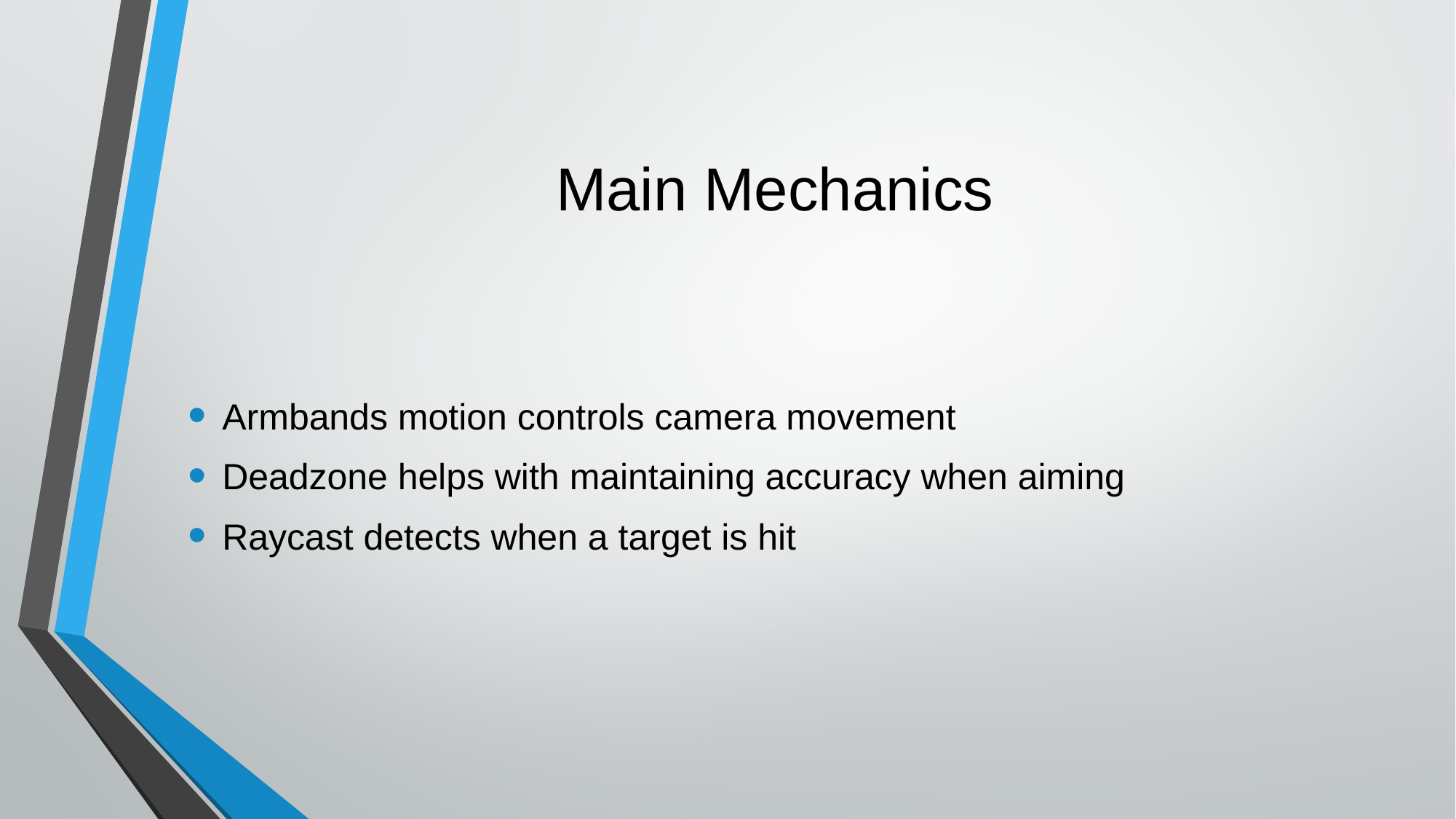

# Main Mechanics
Armbands motion controls camera movement
Deadzone helps with maintaining accuracy when aiming
Raycast detects when a target is hit